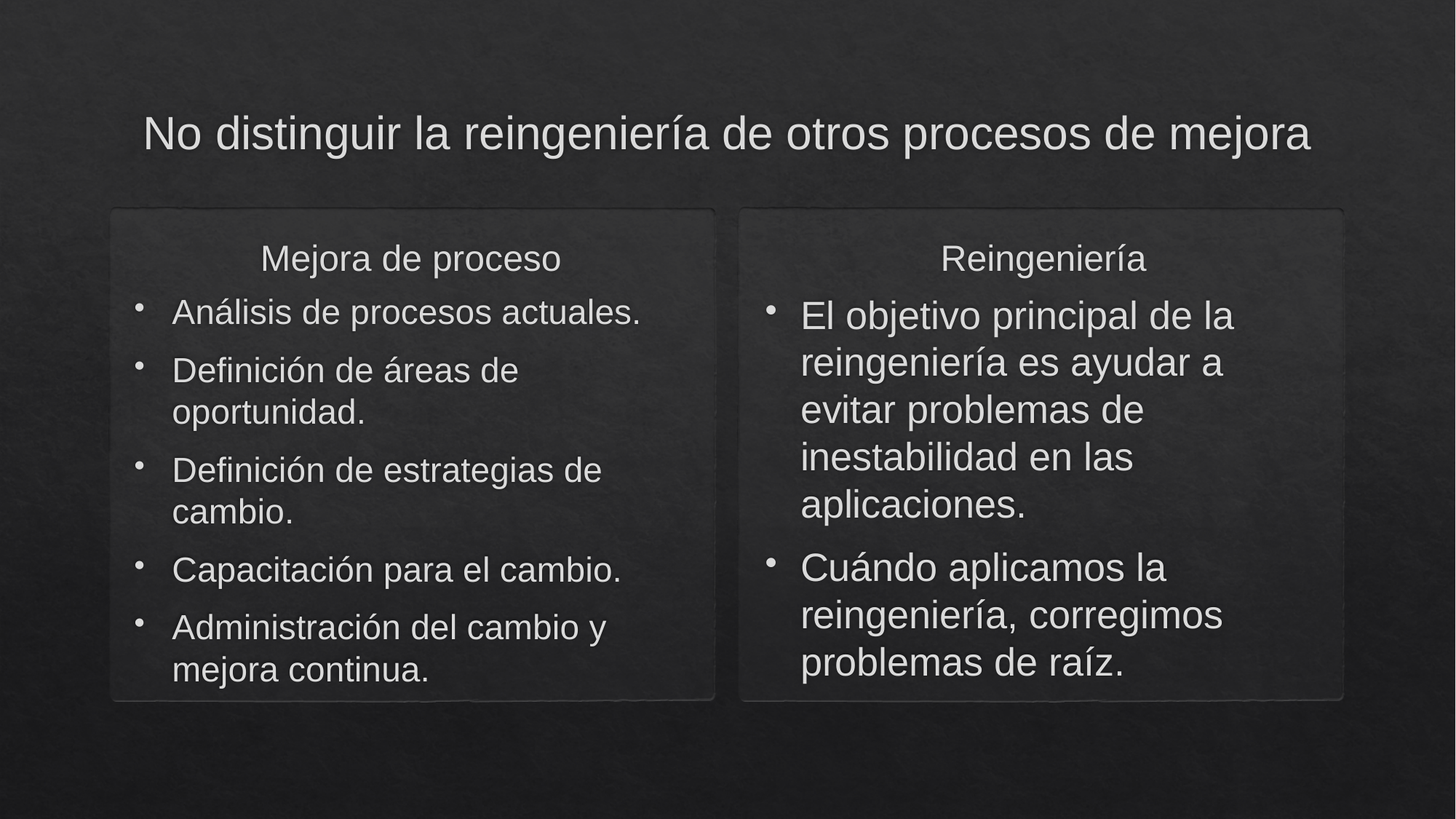

# No distinguir la reingeniería de otros procesos de mejora
Mejora de proceso
Reingeniería
Análisis de procesos actuales.
Definición de áreas de oportunidad.
Definición de estrategias de cambio.
Capacitación para el cambio.
Administración del cambio y mejora continua.
El objetivo principal de la reingeniería es ayudar a evitar problemas de inestabilidad en las aplicaciones.
Cuándo aplicamos la reingeniería, corregimos problemas de raíz.